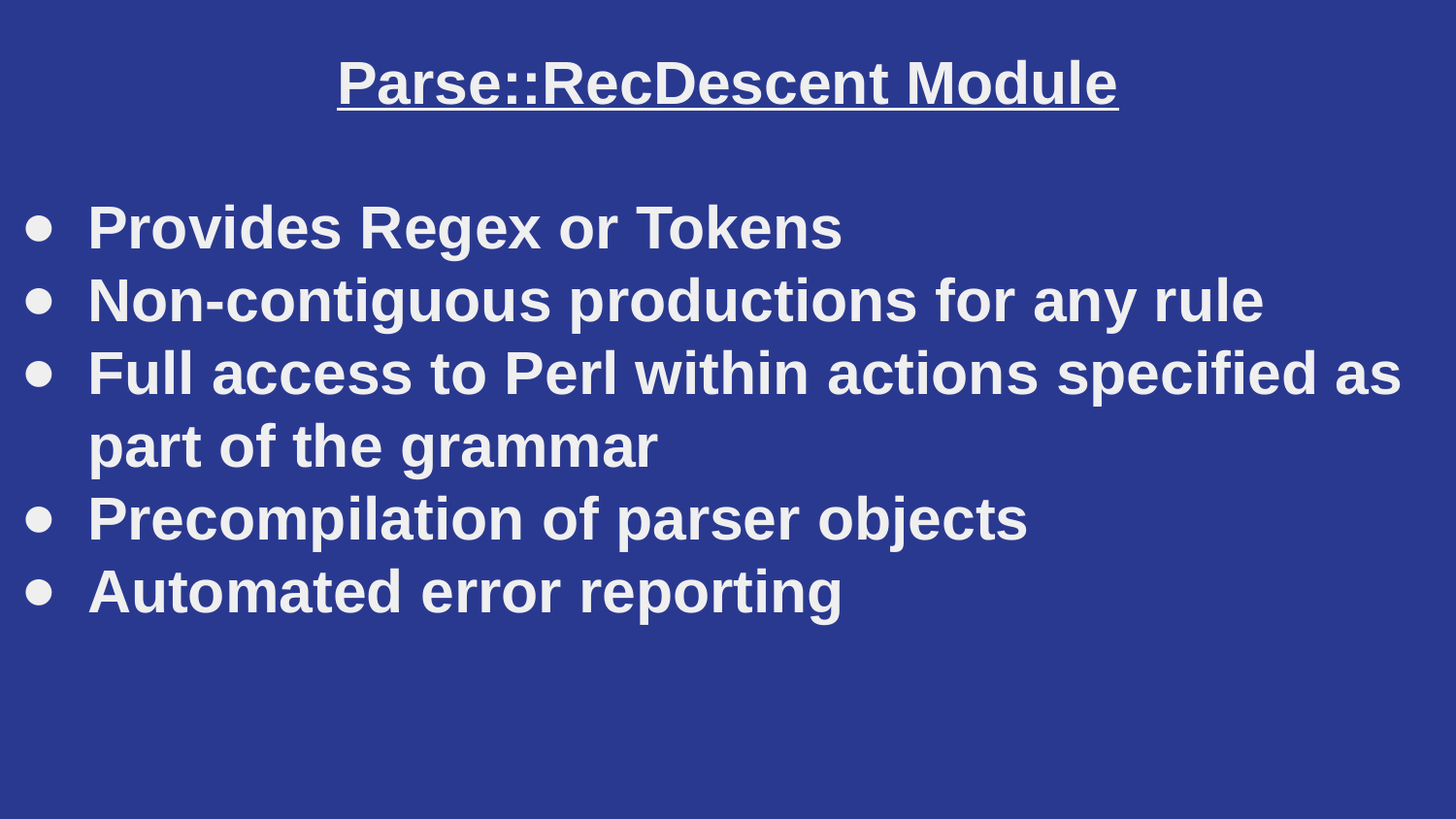

Parse::RecDescent Module

Provides Regex or Tokens
Non-contiguous productions for any rule
Full access to Perl within actions specified as part of the grammar
Precompilation of parser objects
Automated error reporting